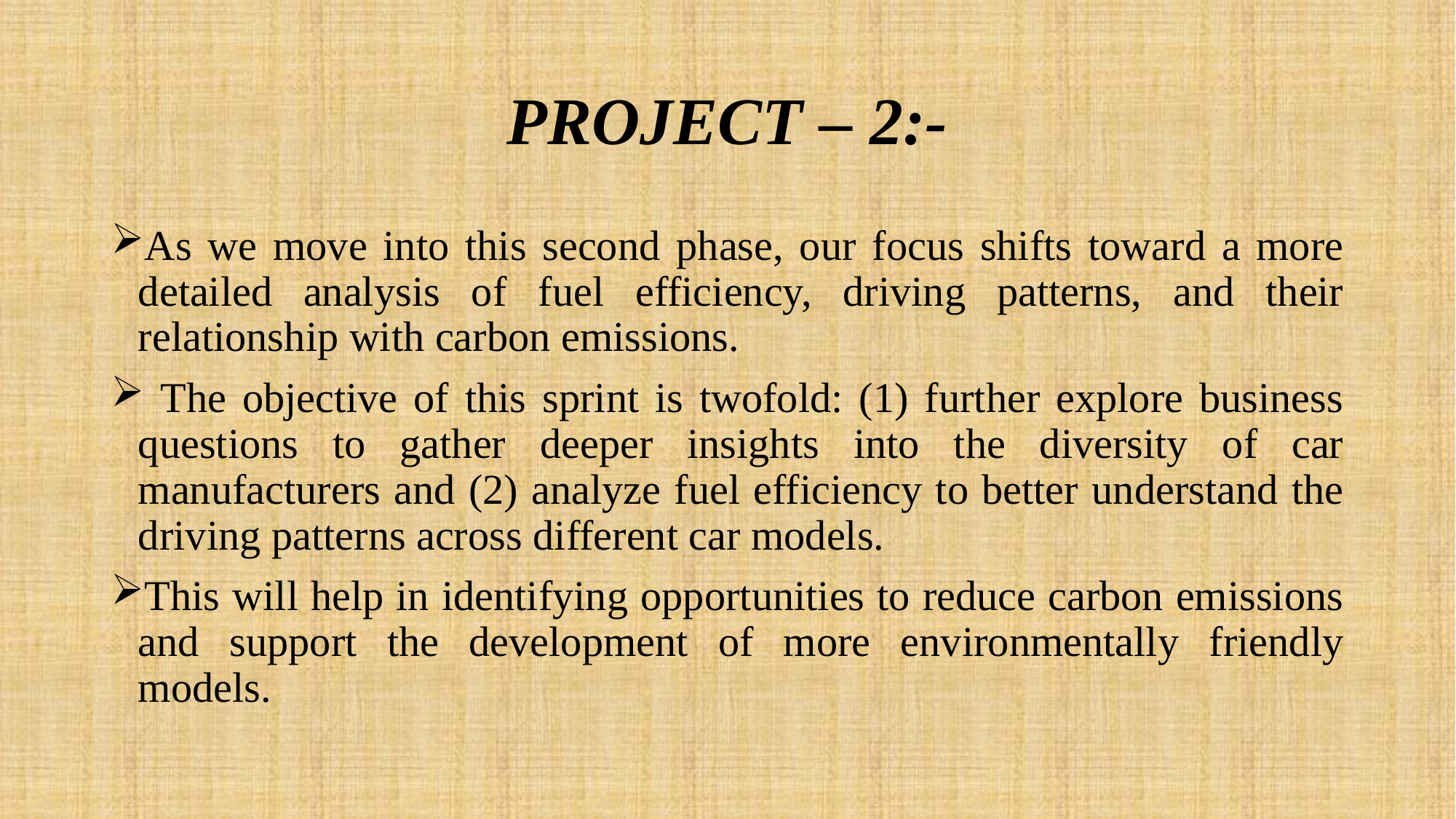

# PROJECT – 2:-
As we move into this second phase, our focus shifts toward a more detailed analysis of fuel efficiency, driving patterns, and their relationship with carbon emissions.
 The objective of this sprint is twofold: (1) further explore business questions to gather deeper insights into the diversity of car manufacturers and (2) analyze fuel efficiency to better understand the driving patterns across different car models.
This will help in identifying opportunities to reduce carbon emissions and support the development of more environmentally friendly models.